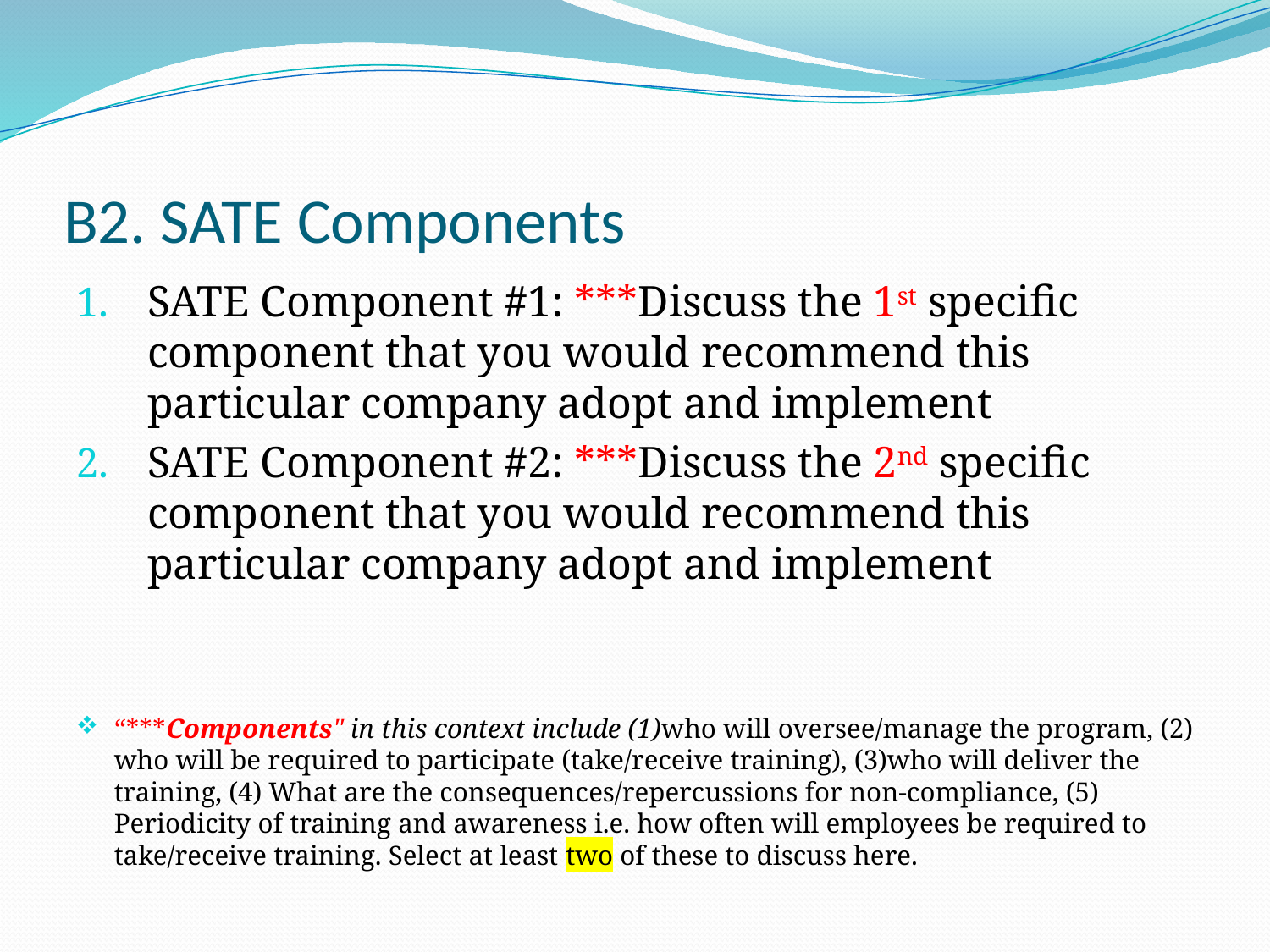

# B2. SATE Components
SATE Component #1: ***Discuss the 1st specific component that you would recommend this particular company adopt and implement
SATE Component #2: ***Discuss the 2nd specific component that you would recommend this particular company adopt and implement

“***Components" in this context include (1)who will oversee/manage the program, (2) who will be required to participate (take/receive training), (3)who will deliver the training, (4) What are the consequences/repercussions for non-compliance, (5) Periodicity of training and awareness i.e. how often will employees be required to take/receive training. Select at least two of these to discuss here.